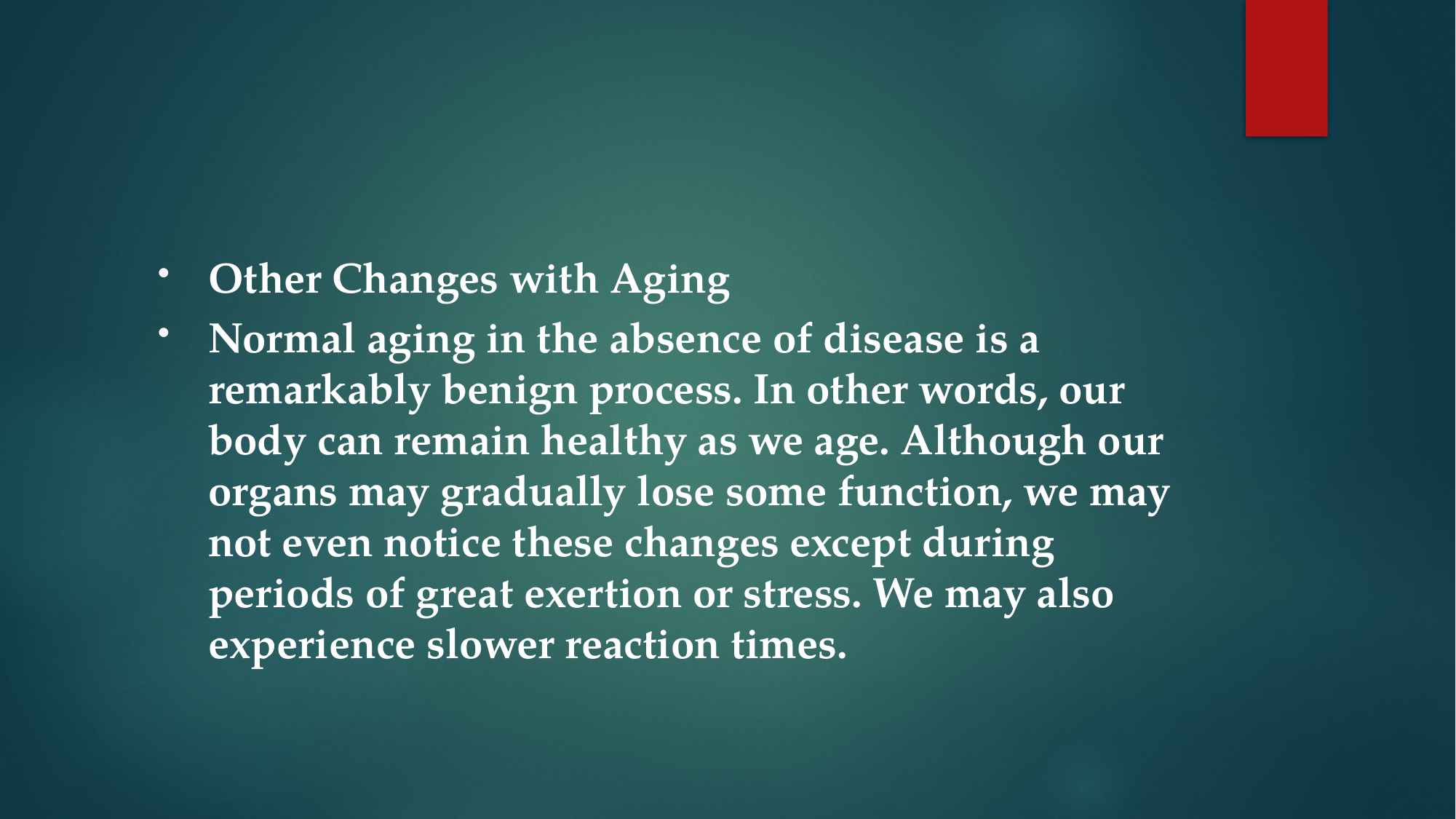

#
Other Changes with Aging
Normal aging in the absence of disease is a remarkably benign process. In other words, our body can remain healthy as we age. Although our organs may gradually lose some function, we may not even notice these changes except during periods of great exertion or stress. We may also experience slower reaction times.